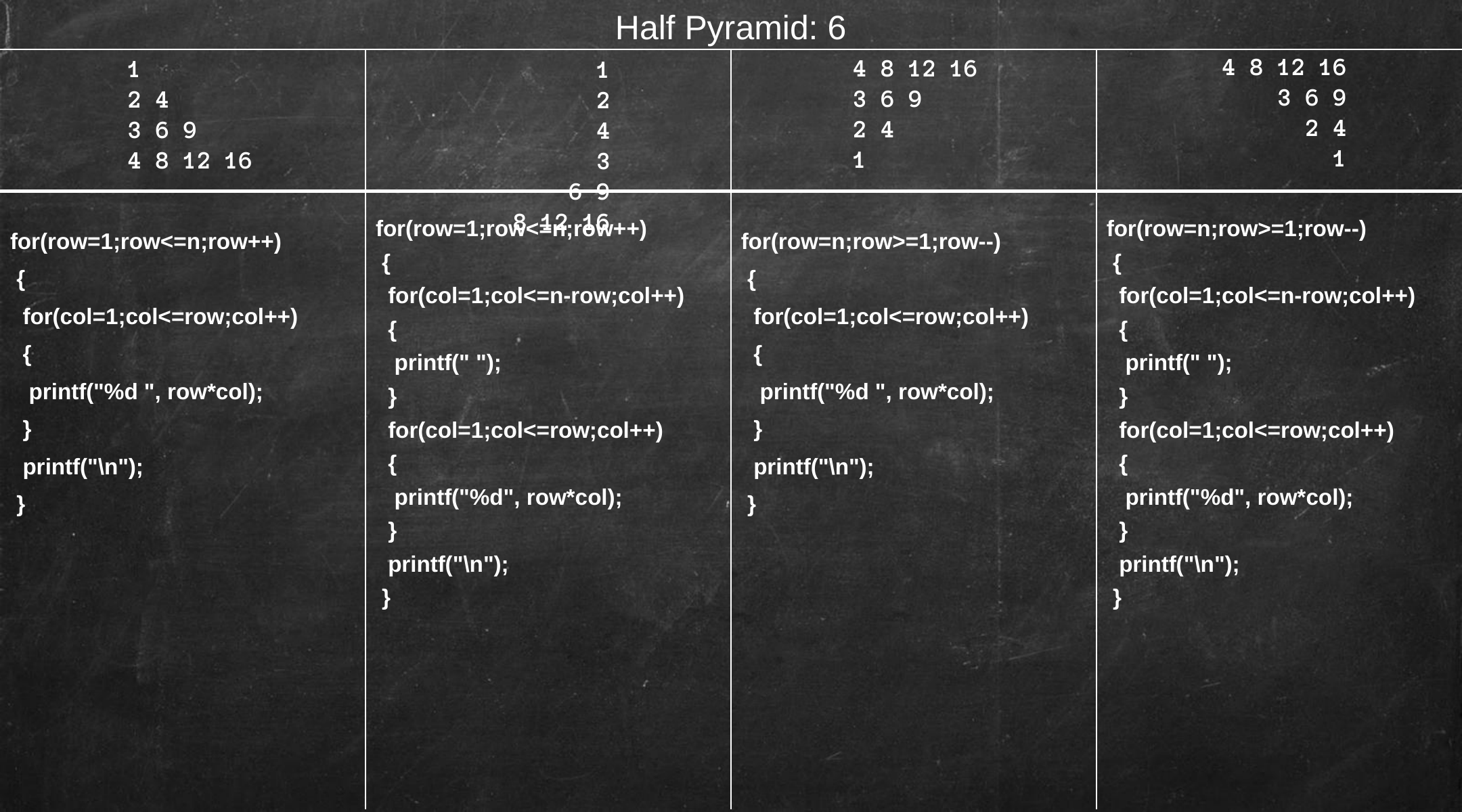

# Half Pyramid: 6
|  |  |  |  |
| --- | --- | --- | --- |
| for(row=1;row<=n;row++) { for(col=1;col<=row;col++) { printf("%d ", row\*col); } printf("\n"); } | for(row=1;row<=n;row++) { for(col=1;col<=n-row;col++) { printf(" "); } for(col=1;col<=row;col++) { printf("%d", row\*col); } printf("\n"); } | for(row=n;row>=1;row--) { for(col=1;col<=row;col++) { printf("%d ", row\*col); } printf("\n"); } | for(row=n;row>=1;row--) { for(col=1;col<=n-row;col++) { printf(" "); } for(col=1;col<=row;col++) { printf("%d", row\*col); } printf("\n"); } |
4 8 12 16
3 6 9
2 4
1
4 8 12 16
3 6 9
2 4
1
1
2 4
3 6 9
4 8 12 16
 1
	2 4
	3 6 9
8 12 16